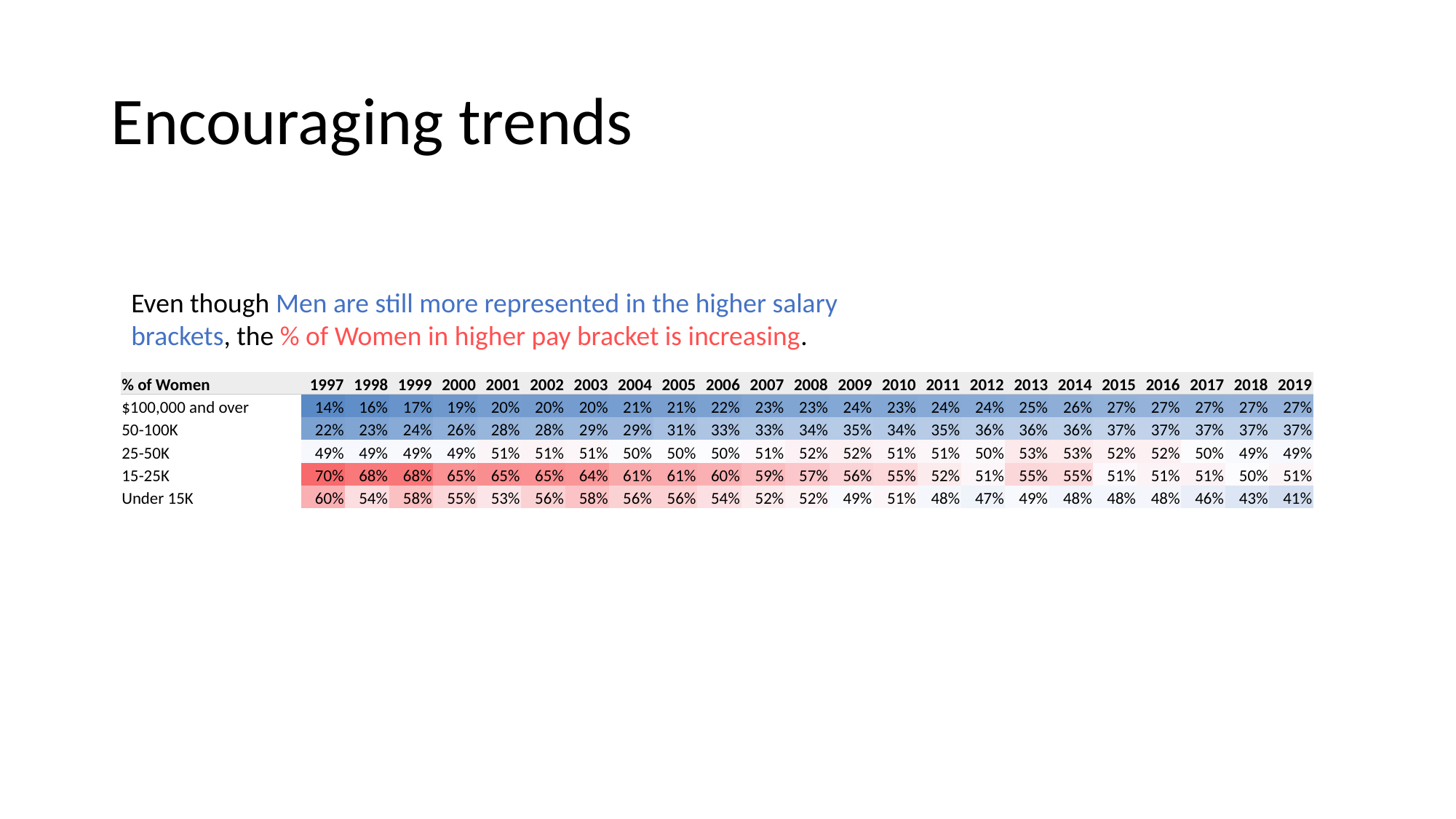

# Encouraging trends
Even though Men are still more represented in the higher salary brackets, the % of Women in higher pay bracket is increasing.
| % of Women | 1997 | 1998 | 1999 | 2000 | 2001 | 2002 | 2003 | 2004 | 2005 | 2006 | 2007 | 2008 | 2009 | 2010 | 2011 | 2012 | 2013 | 2014 | 2015 | 2016 | 2017 | 2018 | 2019 |
| --- | --- | --- | --- | --- | --- | --- | --- | --- | --- | --- | --- | --- | --- | --- | --- | --- | --- | --- | --- | --- | --- | --- | --- |
| $100,000 and over | 14% | 16% | 17% | 19% | 20% | 20% | 20% | 21% | 21% | 22% | 23% | 23% | 24% | 23% | 24% | 24% | 25% | 26% | 27% | 27% | 27% | 27% | 27% |
| 50-100K | 22% | 23% | 24% | 26% | 28% | 28% | 29% | 29% | 31% | 33% | 33% | 34% | 35% | 34% | 35% | 36% | 36% | 36% | 37% | 37% | 37% | 37% | 37% |
| 25-50K | 49% | 49% | 49% | 49% | 51% | 51% | 51% | 50% | 50% | 50% | 51% | 52% | 52% | 51% | 51% | 50% | 53% | 53% | 52% | 52% | 50% | 49% | 49% |
| 15-25K | 70% | 68% | 68% | 65% | 65% | 65% | 64% | 61% | 61% | 60% | 59% | 57% | 56% | 55% | 52% | 51% | 55% | 55% | 51% | 51% | 51% | 50% | 51% |
| Under 15K | 60% | 54% | 58% | 55% | 53% | 56% | 58% | 56% | 56% | 54% | 52% | 52% | 49% | 51% | 48% | 47% | 49% | 48% | 48% | 48% | 46% | 43% | 41% |